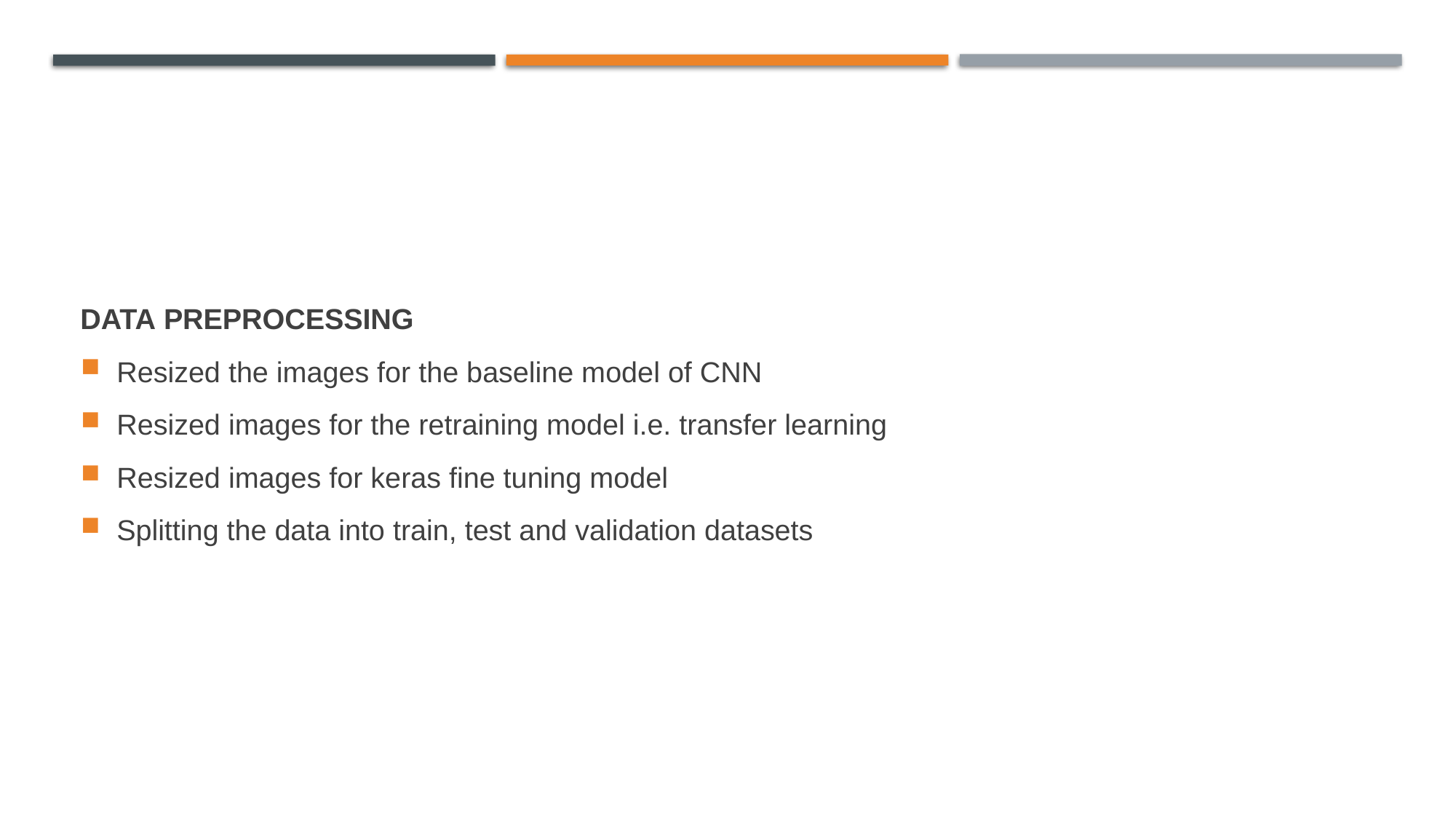

DATA PREPROCESSING
Resized the images for the baseline model of CNN
Resized images for the retraining model i.e. transfer learning
Resized images for keras fine tuning model
Splitting the data into train, test and validation datasets